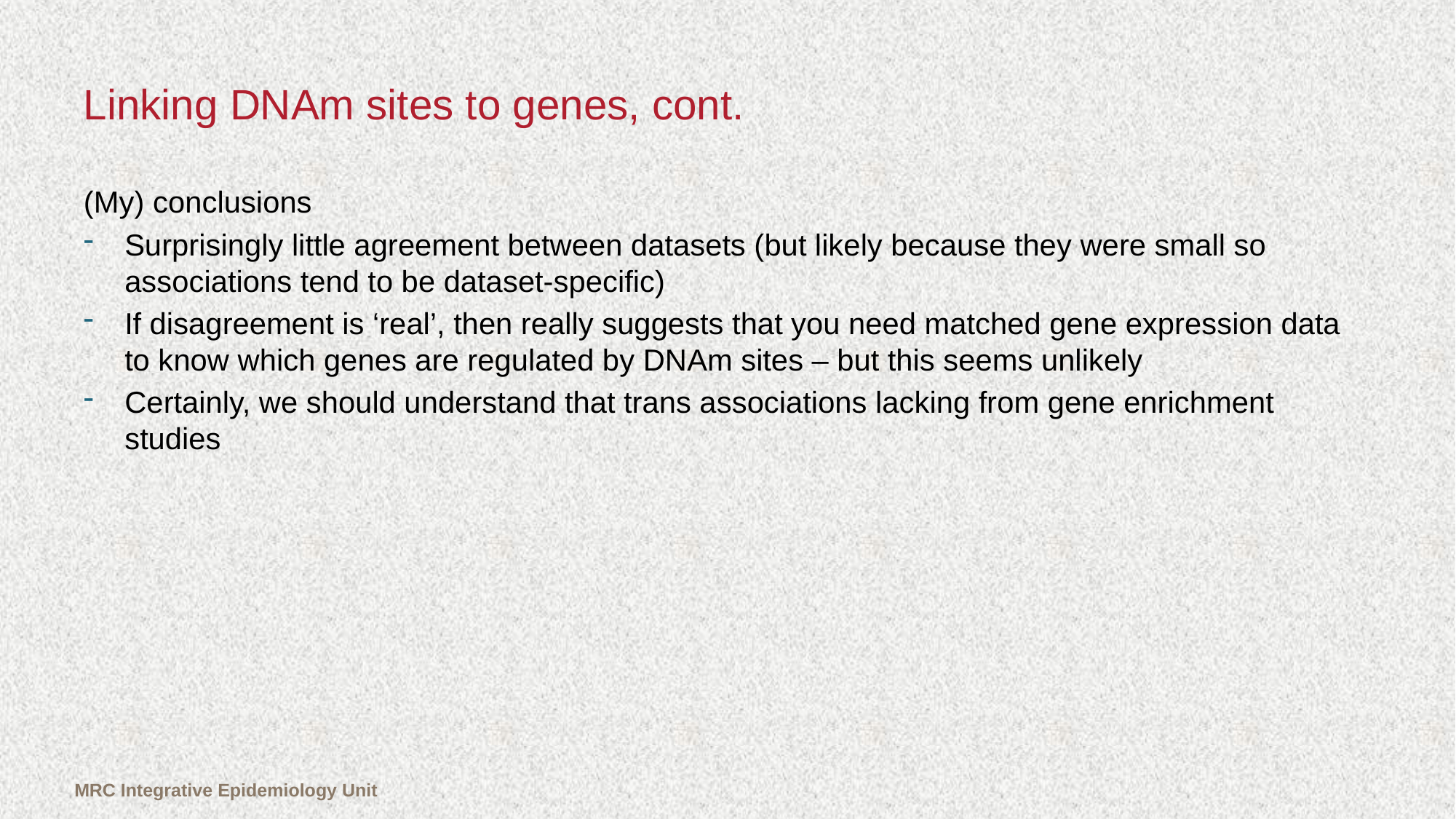

# Linking DNAm sites to genes, cont.
(My) conclusions
Surprisingly little agreement between datasets (but likely because they were small so associations tend to be dataset-specific)
If disagreement is ‘real’, then really suggests that you need matched gene expression data to know which genes are regulated by DNAm sites – but this seems unlikely
Certainly, we should understand that trans associations lacking from gene enrichment studies